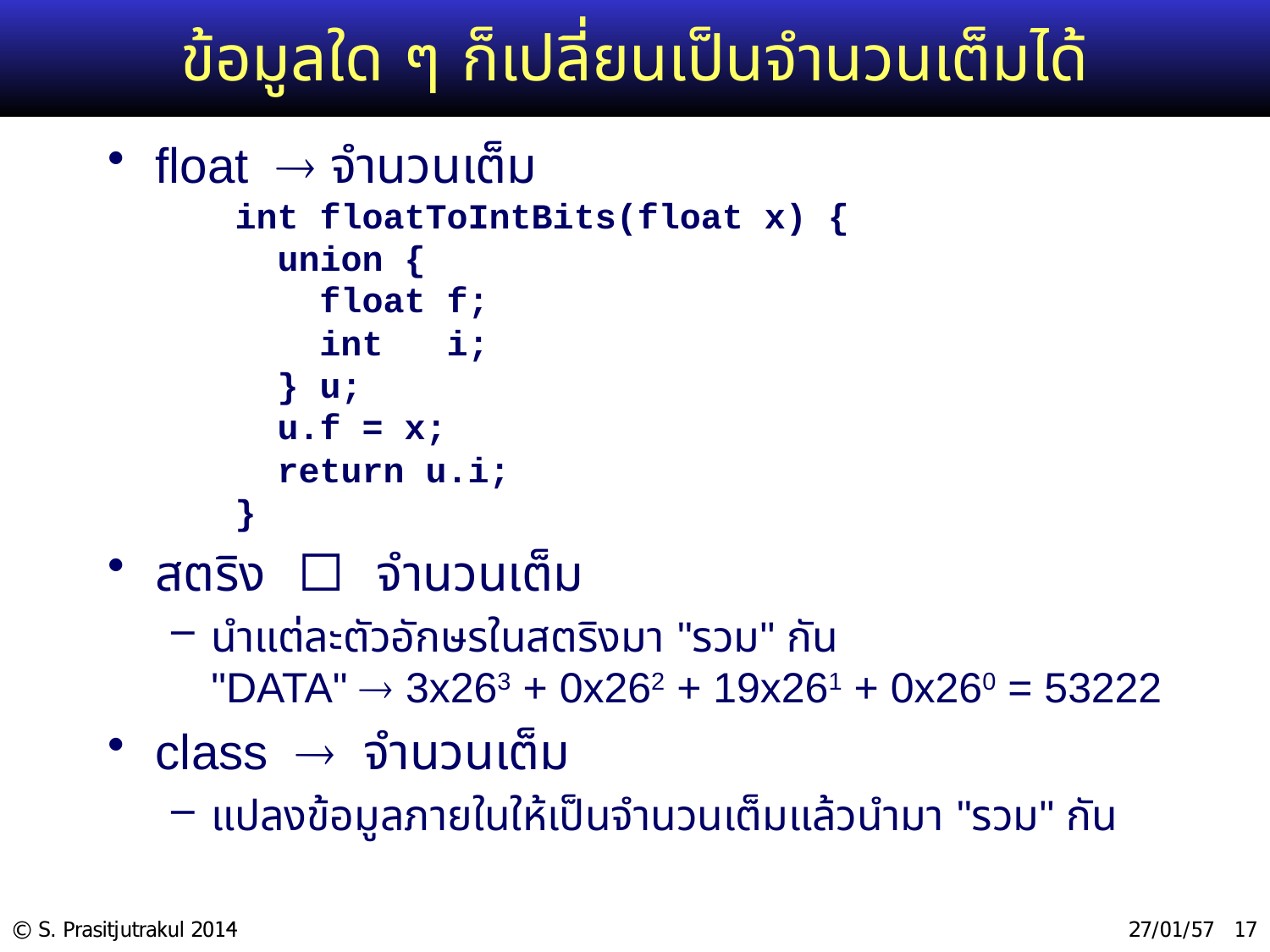

# ข้อมูลใด ๆ ก็เปลี่ยนเป็นจำนวนเต็มได้
float  → จำนวนเต็ม
	int floatToIntBits(float x) {
	  union {
	    float f;
	    int   i;
	  } u;
	  u.f = x;
	  return u.i;
	}
สตริง  →  จำนวนเต็ม
นำแต่ละตัวอักษรในสตริงมา "รวม" กัน
"DATA" → 3x263 + 0x262 + 19x261 + 0x260 = 53222
class  →  จำนวนเต็ม
แปลงข้อมูลภายในให้เป็นจำนวนเต็มแล้วนำมา "รวม" กัน